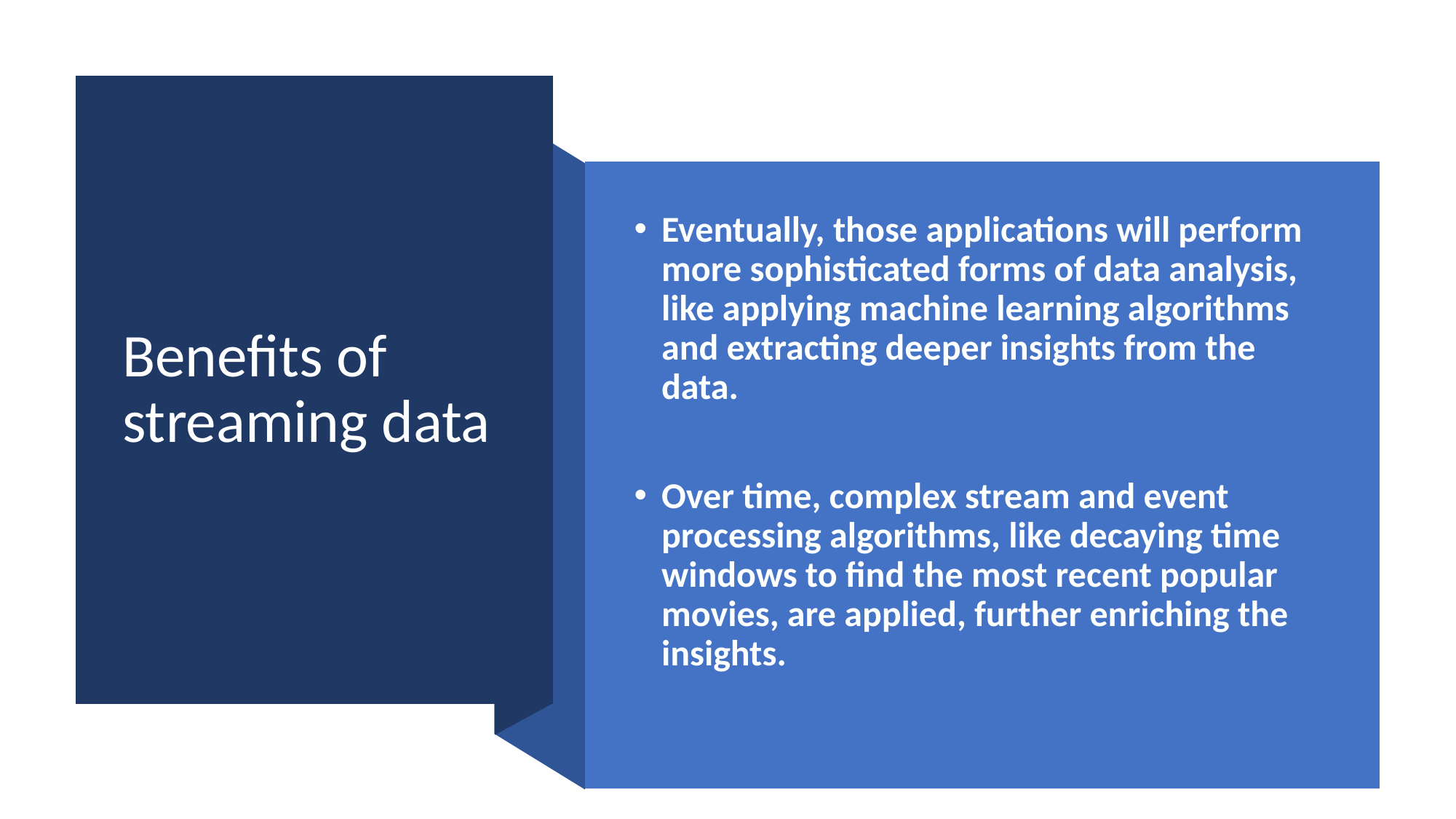

# Benefits of streaming data

Eventually, those applications will perform more sophisticated forms of data analysis, like applying machine learning algorithms and extracting deeper insights from the data.

Over time, complex stream and event processing algorithms, like decaying time windows to find the most recent popular movies, are applied, further enriching the insights.